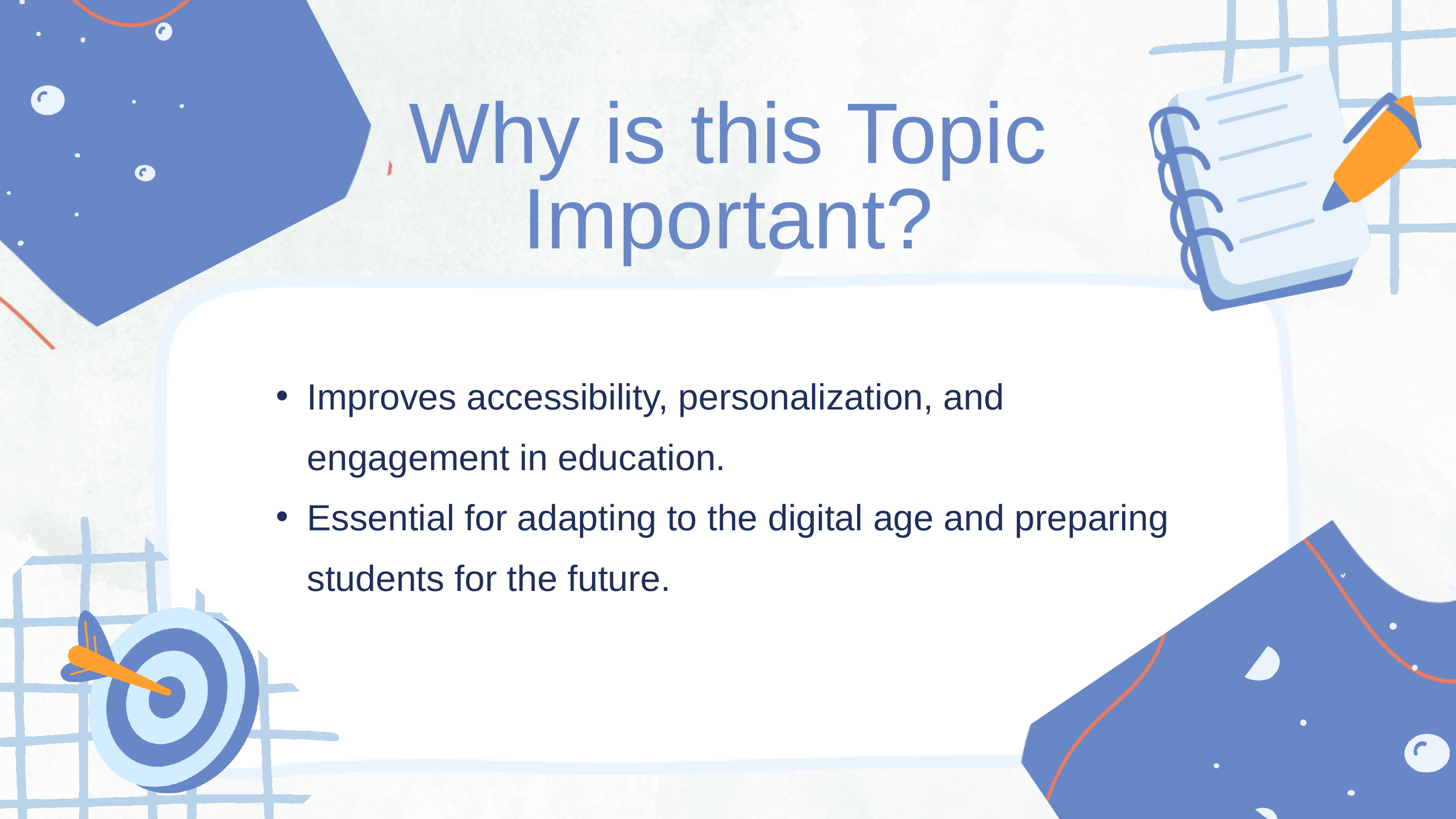

Why is this Topic Important?

Improves accessibility, personalization, and engagement in education.
Essential for adapting to the digital age and preparing students for the future.